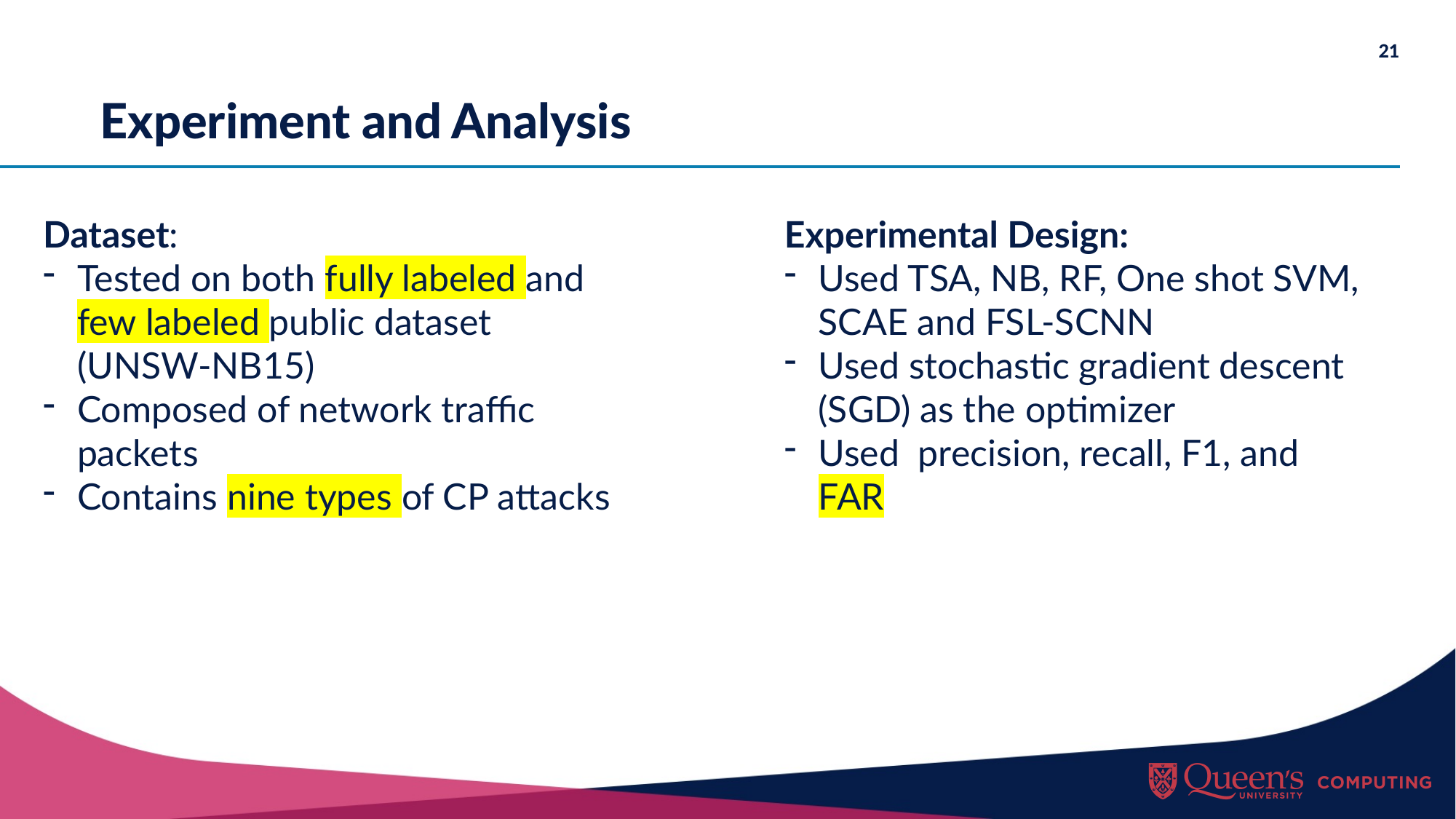

# Experiment and Analysis
Dataset:
Tested on both fully labeled and few labeled public dataset (UNSW-NB15)
Composed of network traffic packets
Contains nine types of CP attacks
Experimental Design:
Used TSA, NB, RF, One shot SVM, SCAE and FSL-SCNN
Used stochastic gradient descent (SGD) as the optimizer
Used  precision, recall, F1, and FAR